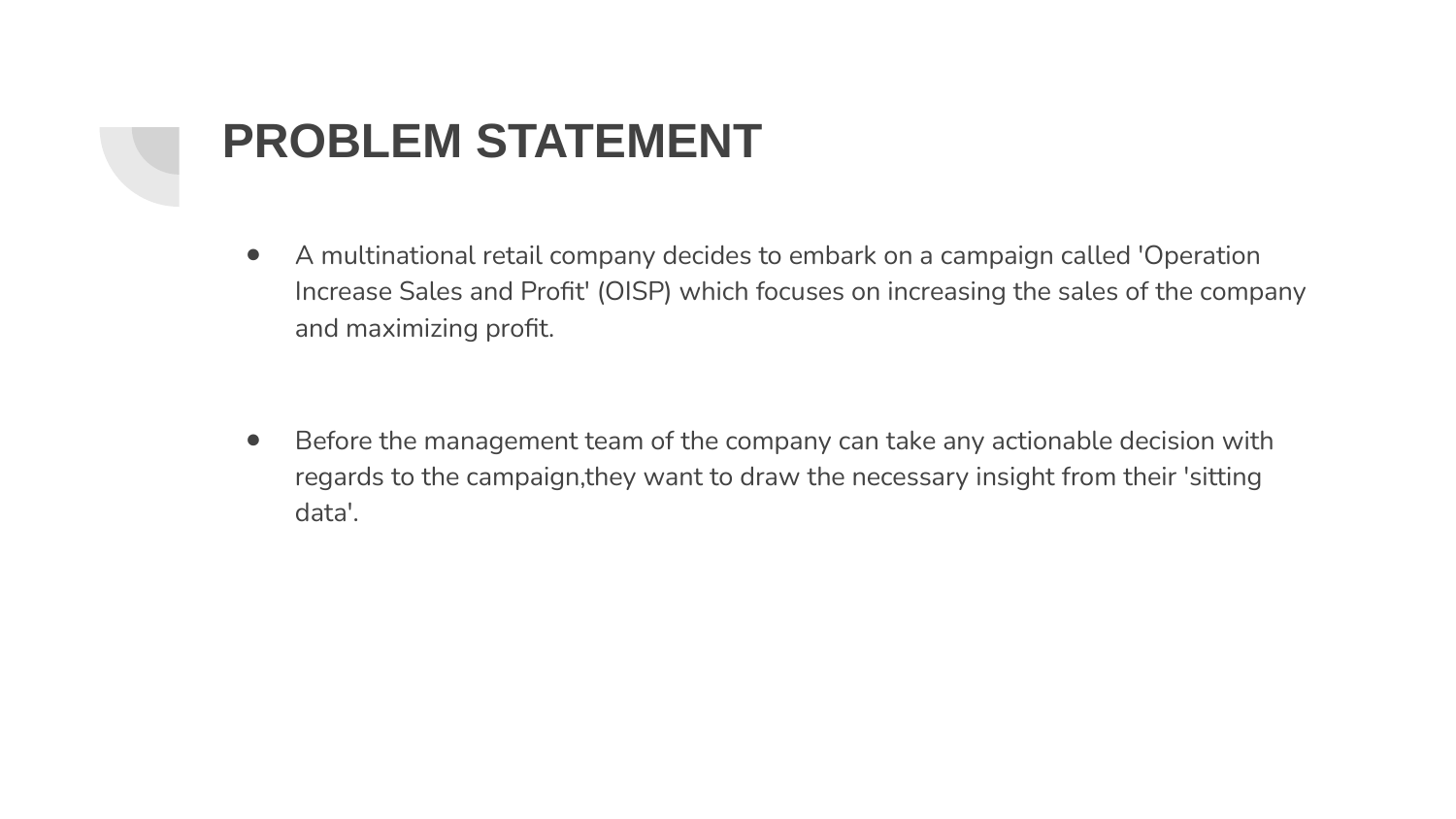

# PROBLEM STATEMENT

A multinational retail company decides to embark on a campaign called 'Operation Increase Sales and Profit' (OISP) which focuses on increasing the sales of the company and maximizing profit.

Before the management team of the company can take any actionable decision with regards to the campaign,they want to draw the necessary insight from their 'sitting data'.